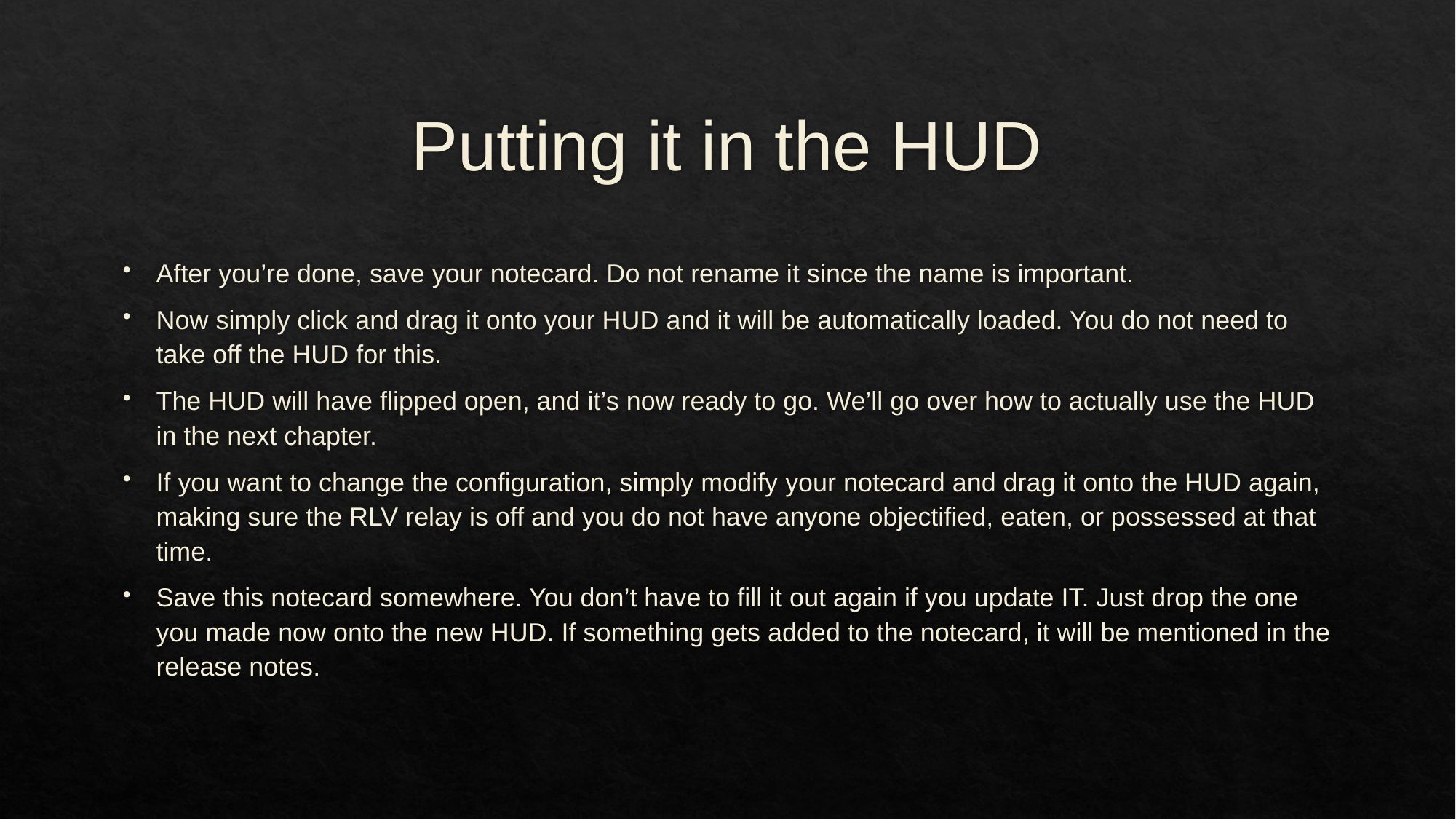

# Putting it in the HUD
After you’re done, save your notecard. Do not rename it since the name is important.
Now simply click and drag it onto your HUD and it will be automatically loaded. You do not need to take off the HUD for this.
The HUD will have flipped open, and it’s now ready to go. We’ll go over how to actually use the HUD in the next chapter.
If you want to change the configuration, simply modify your notecard and drag it onto the HUD again, making sure the RLV relay is off and you do not have anyone objectified, eaten, or possessed at that time.
Save this notecard somewhere. You don’t have to fill it out again if you update IT. Just drop the one you made now onto the new HUD. If something gets added to the notecard, it will be mentioned in the release notes.